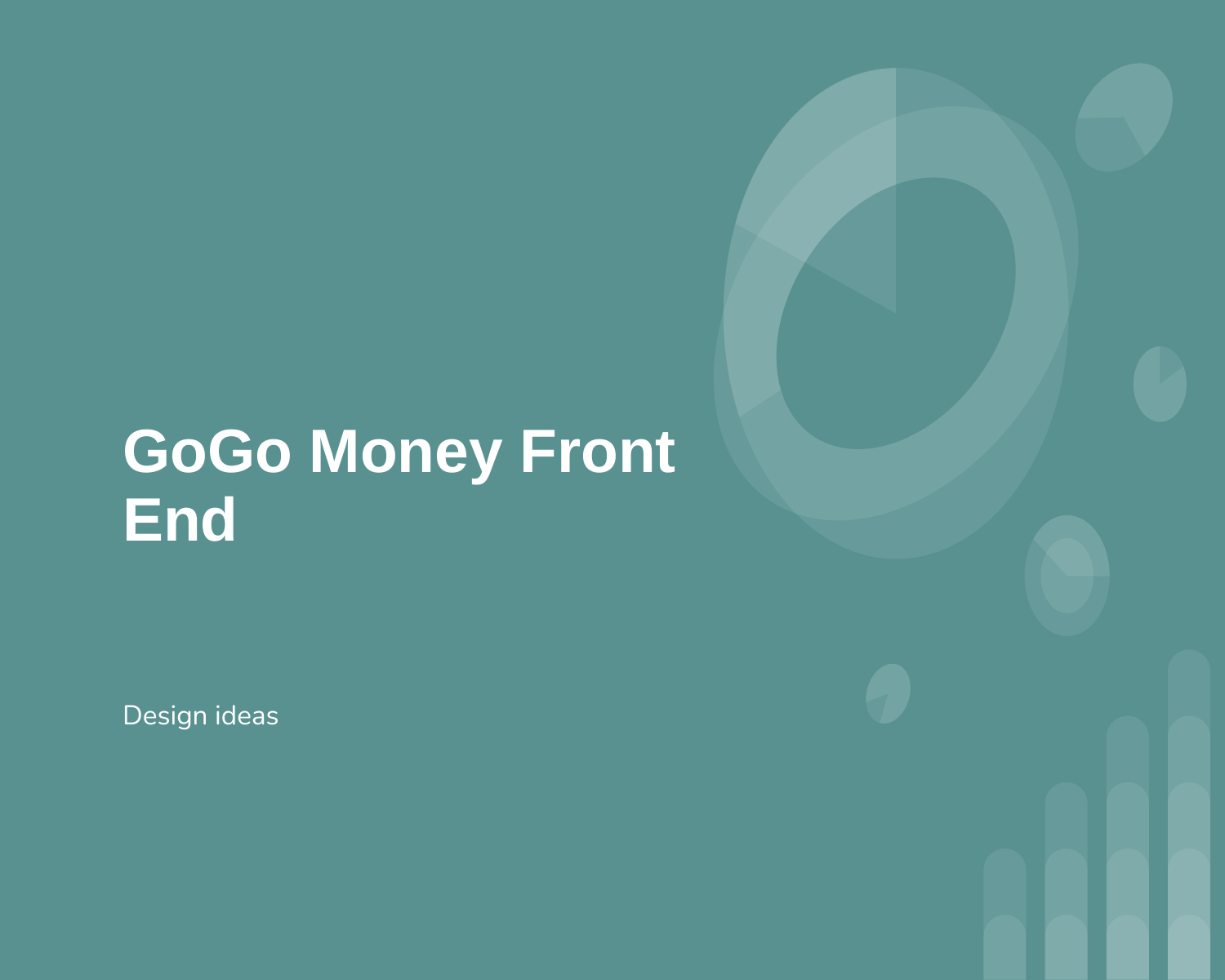

# GoGo Money Front End
Design ideas